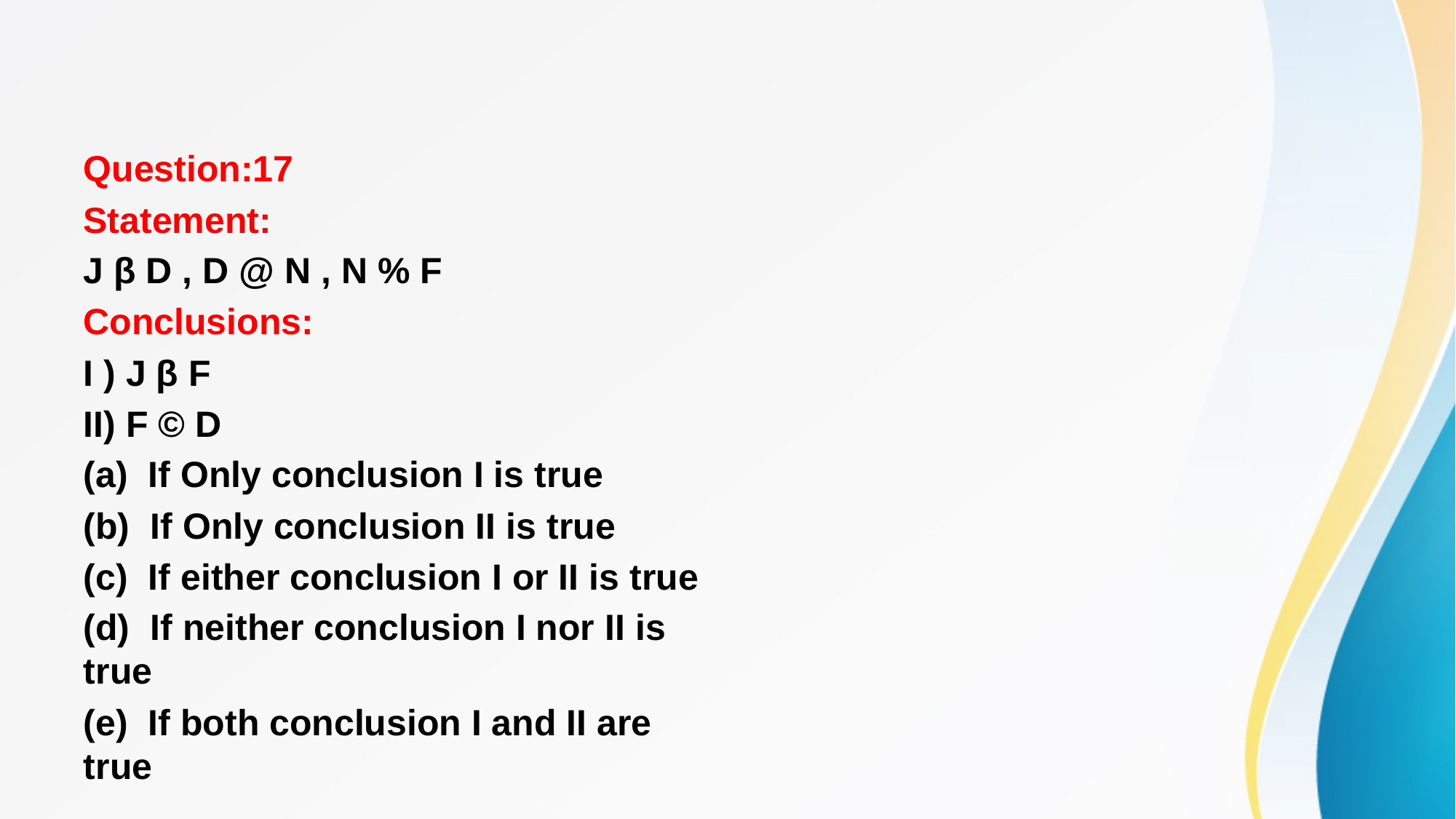

#
Question:17
Statement:
J β D , D @ N , N % F
Conclusions:
I ) J β F
II) F © D
(a)  If Only conclusion I is true
(b)  If Only conclusion II is true
(c)  If either conclusion I or II is true
(d)  If neither conclusion I nor II is true
(e)  If both conclusion I and II are true